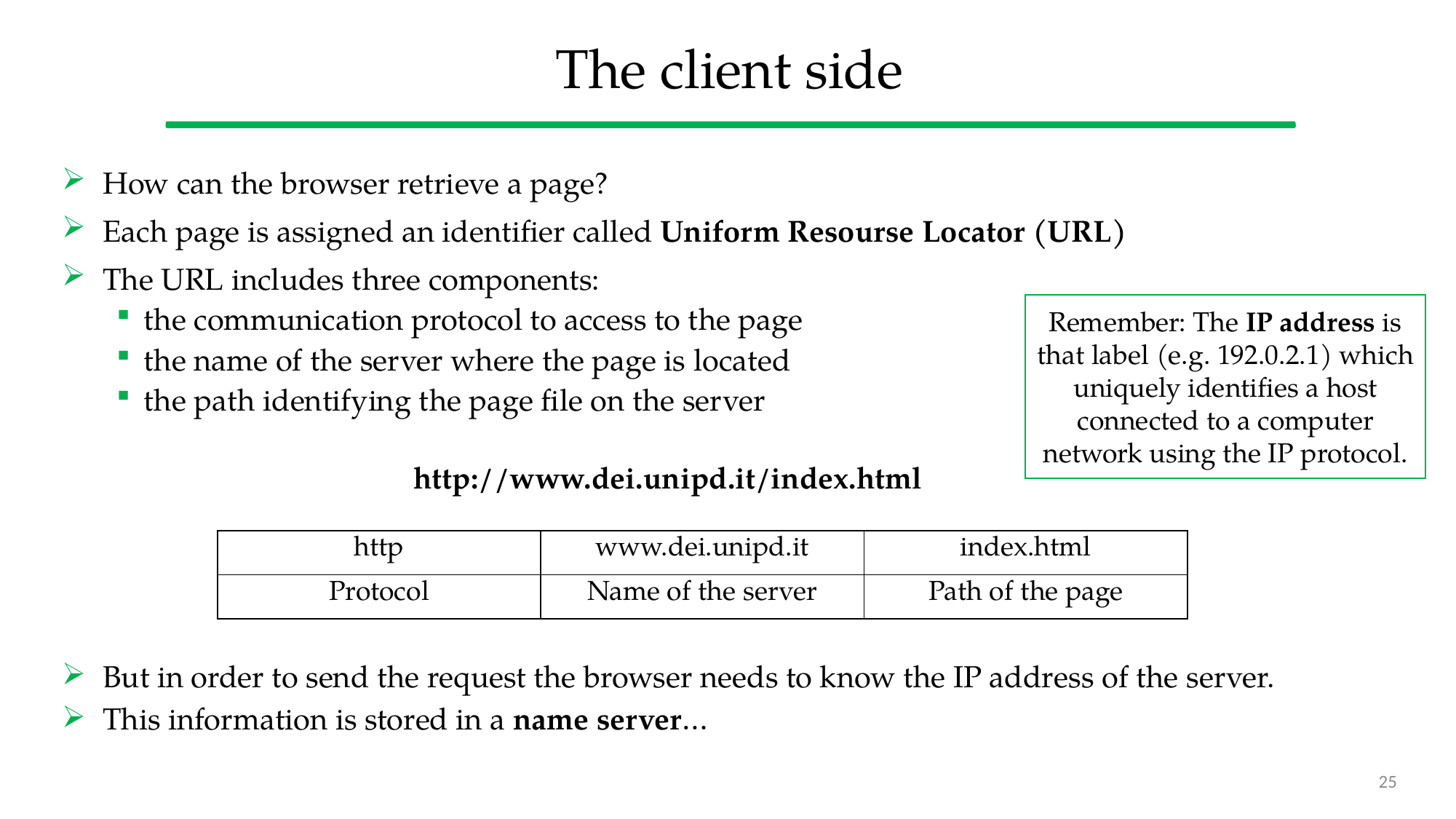

# The client side
How can the browser retrieve a page?
Each page is assigned an identifier called Uniform Resourse Locator (URL)
The URL includes three components:
the communication protocol to access to the page
the name of the server where the page is located
the path identifying the page file on the server
Remember: The IP address is that label (e.g. 192.0.2.1) which uniquely identifies a host connected to a computer network using the IP protocol.
http://www.dei.unipd.it/index.html
| http | www.dei.unipd.it | index.html |
| --- | --- | --- |
| Protocol | Name of the server | Path of the page |
But in order to send the request the browser needs to know the IP address of the server.
This information is stored in a name server…
25